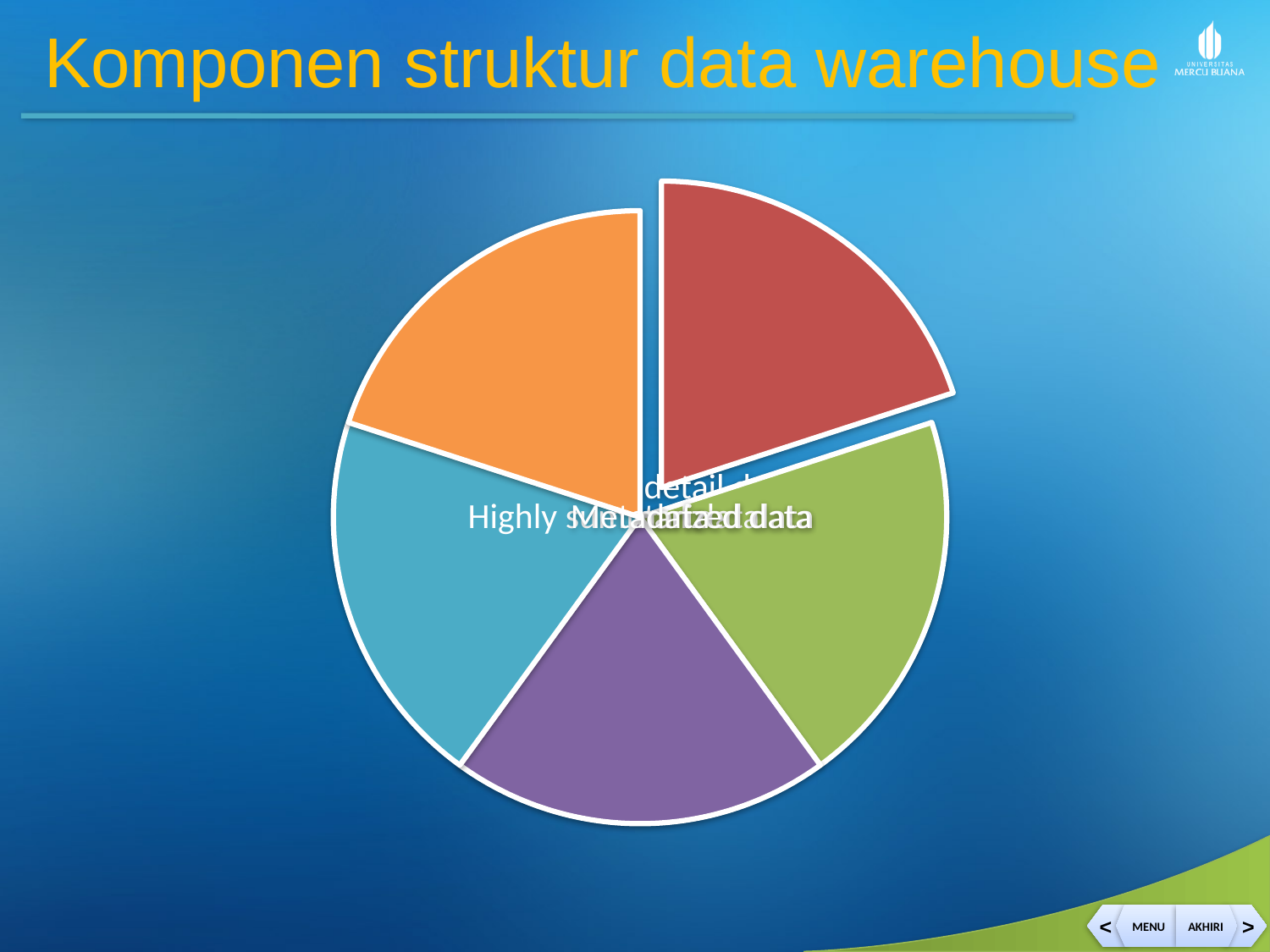

Komponen struktur data warehouse

Current detail data
Older detail data
Lighlty summarized data
Highly summarized data
Metadata